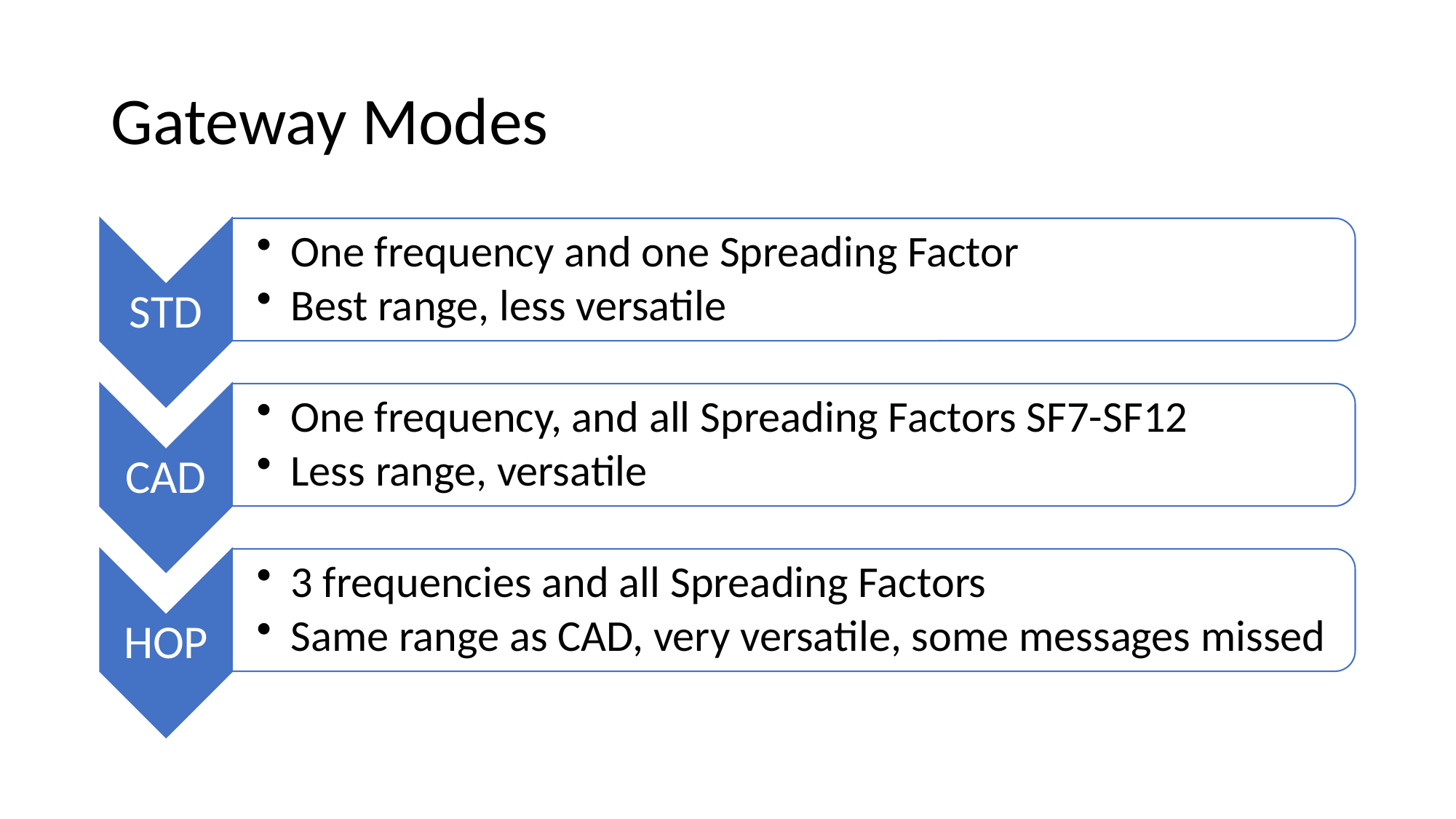

# Gateway Modes
STD
One frequency and one Spreading Factor
Best range, less versatile
CAD
One frequency, and all Spreading Factors SF7-SF12
Less range, versatile
HOP
3 frequencies and all Spreading Factors
Same range as CAD, very versatile, some messages missed